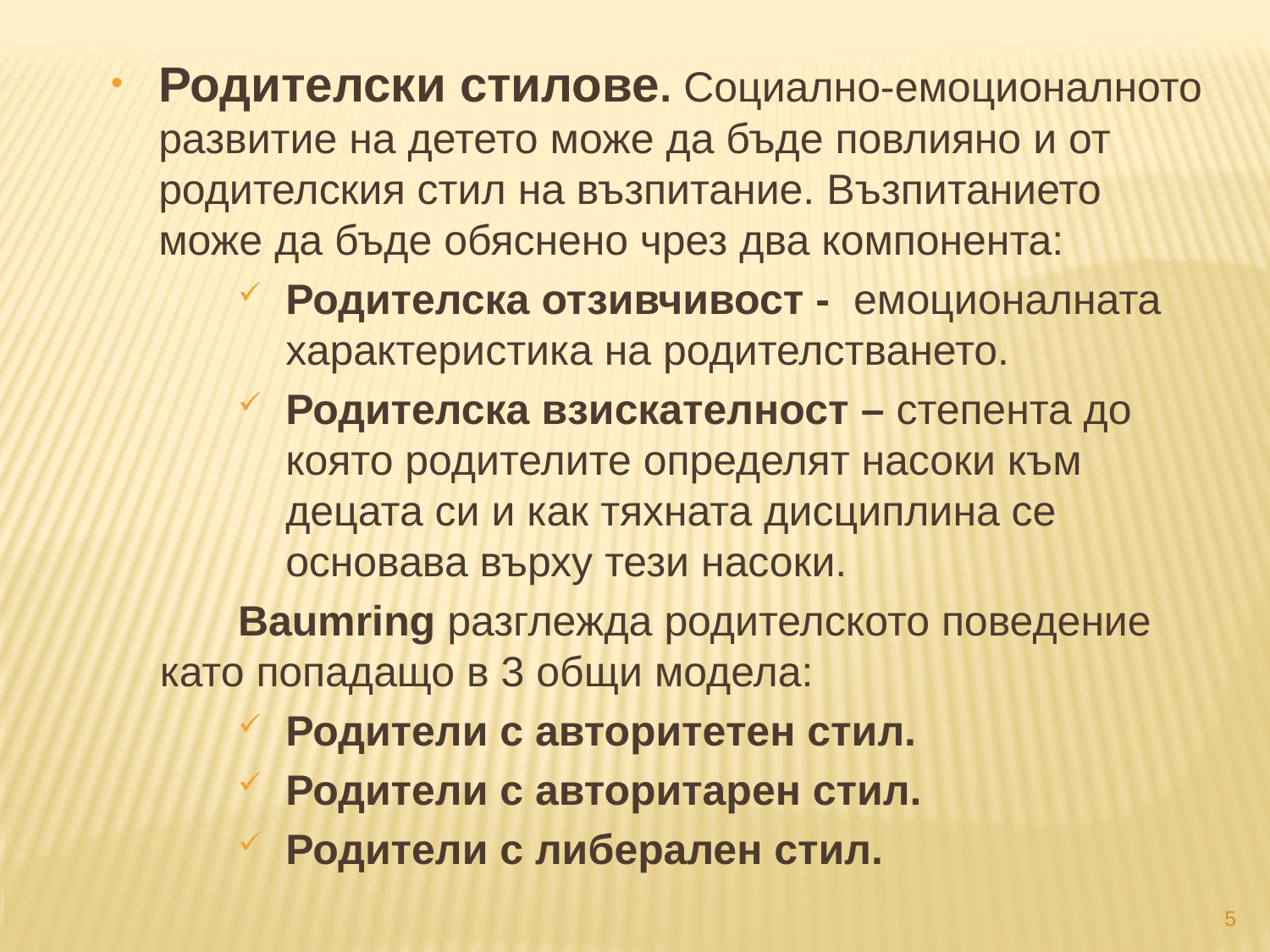

Родителски стилове. Социално-емоционалното развитие на детето може да бъде повлияно и от родителския стил на възпитание. Възпитанието може да бъде обяснено чрез два компонента:
Родителска отзивчивост -  емоционалната характеристика на родителстването.
Родителска взискателност – степента до която родителите определят насоки към децата си и как тяхната дисциплина се основава върху тези насоки.
Baumring разглежда родителското поведение като попадащо в 3 общи модела:
Родители с авторитетен стил.
Родители с авторитарен стил.
Родители с либерален стил.
5